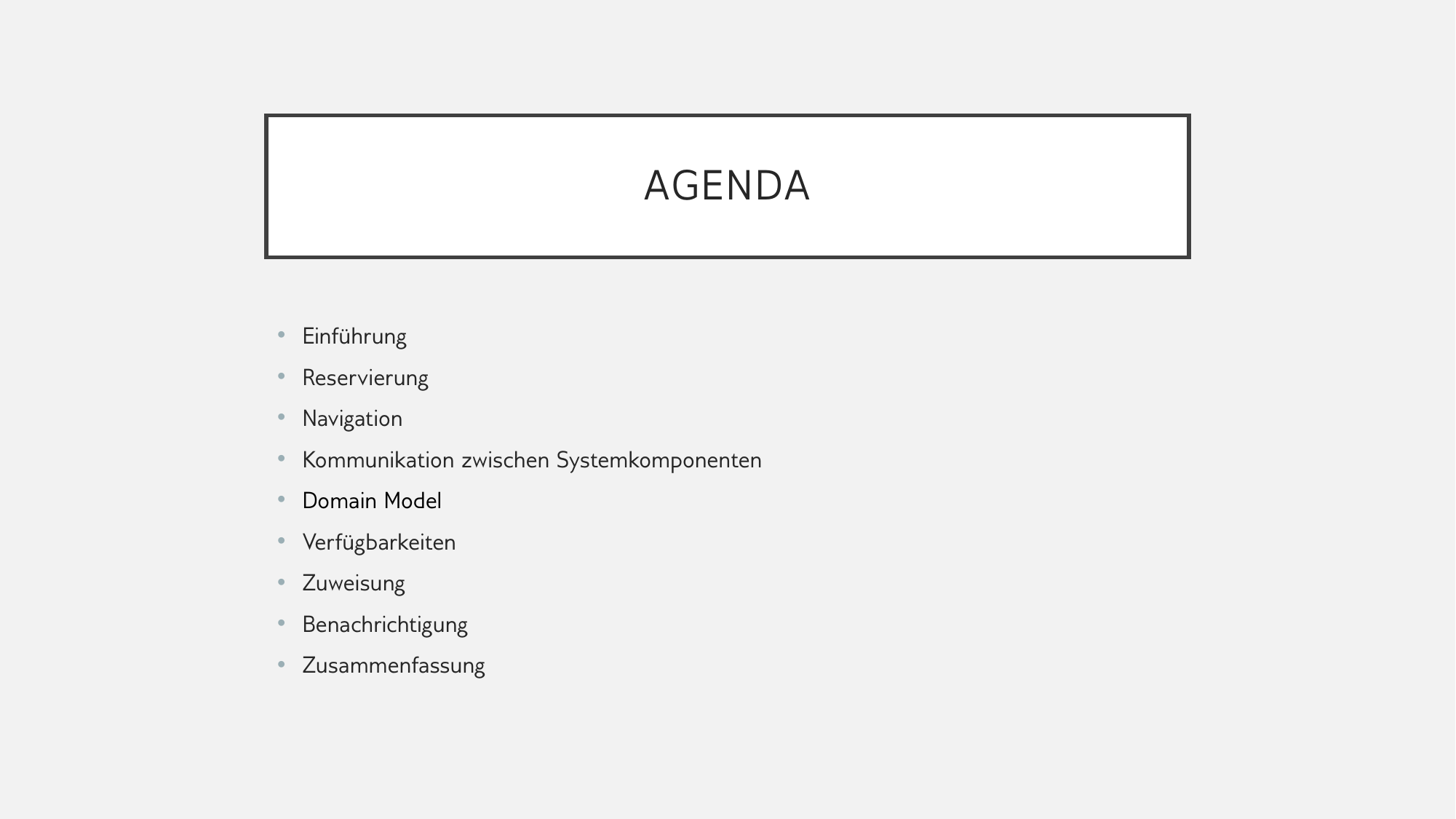

# AGENDA
Einführung
Reservierung
Navigation
Kommunikation zwischen Systemkomponenten
Domain Model
Verfügbarkeiten
Zuweisung
Benachrichtigung
Zusammenfassung